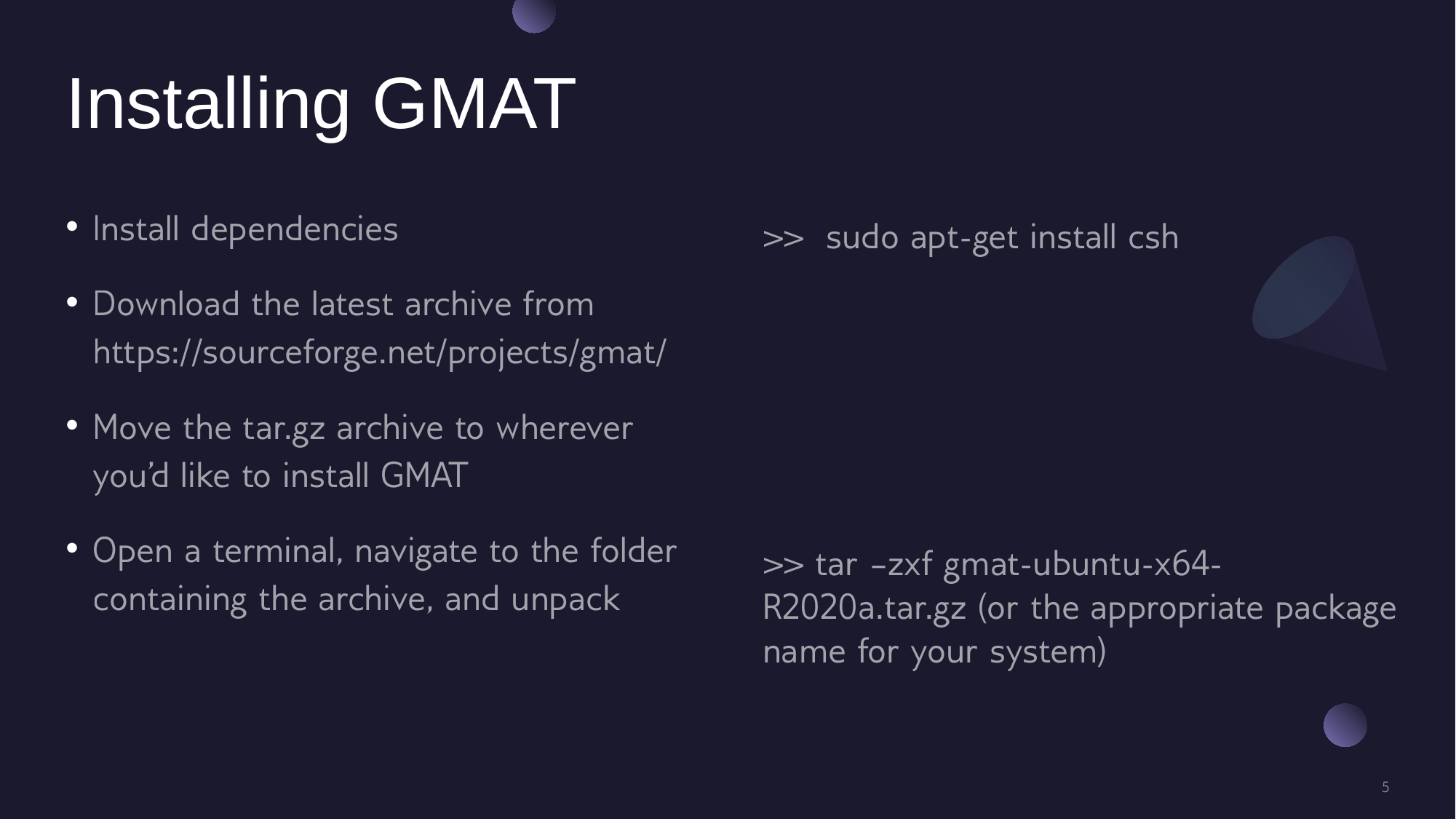

# Installing GMAT
Install dependencies
Download the latest archive from https://sourceforge.net/projects/gmat/
Move the tar.gz archive to wherever you’d like to install GMAT
Open a terminal, navigate to the folder containing the archive, and unpack
>>  sudo apt-get install csh

>> tar –zxf gmat-ubuntu-x64-R2020a.tar.gz (or the appropriate package name for your system)

5